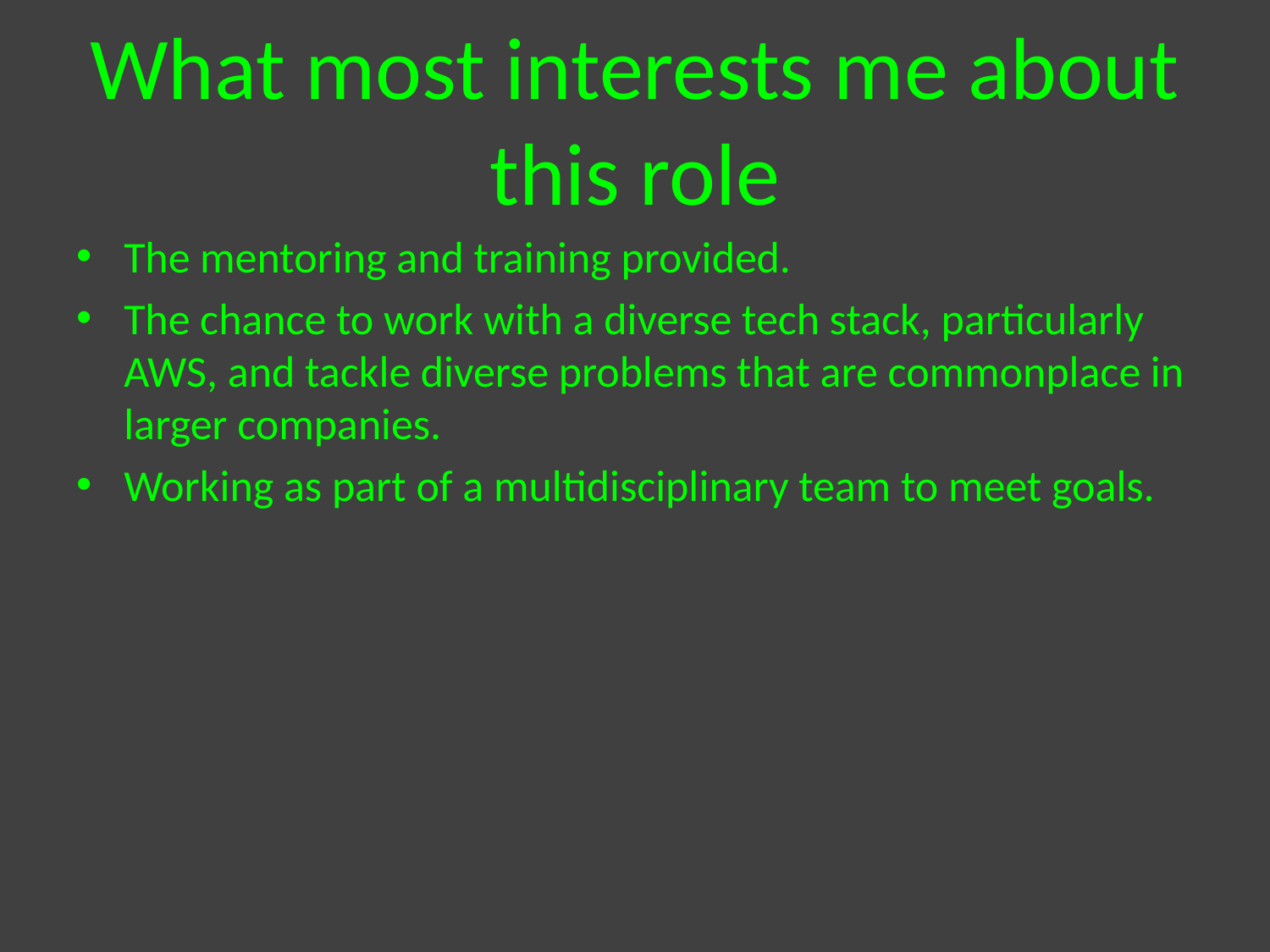

# What most interests me about this role
The mentoring and training provided.
The chance to work with a diverse tech stack, particularly AWS, and tackle diverse problems that are commonplace in larger companies.
Working as part of a multidisciplinary team to meet goals.